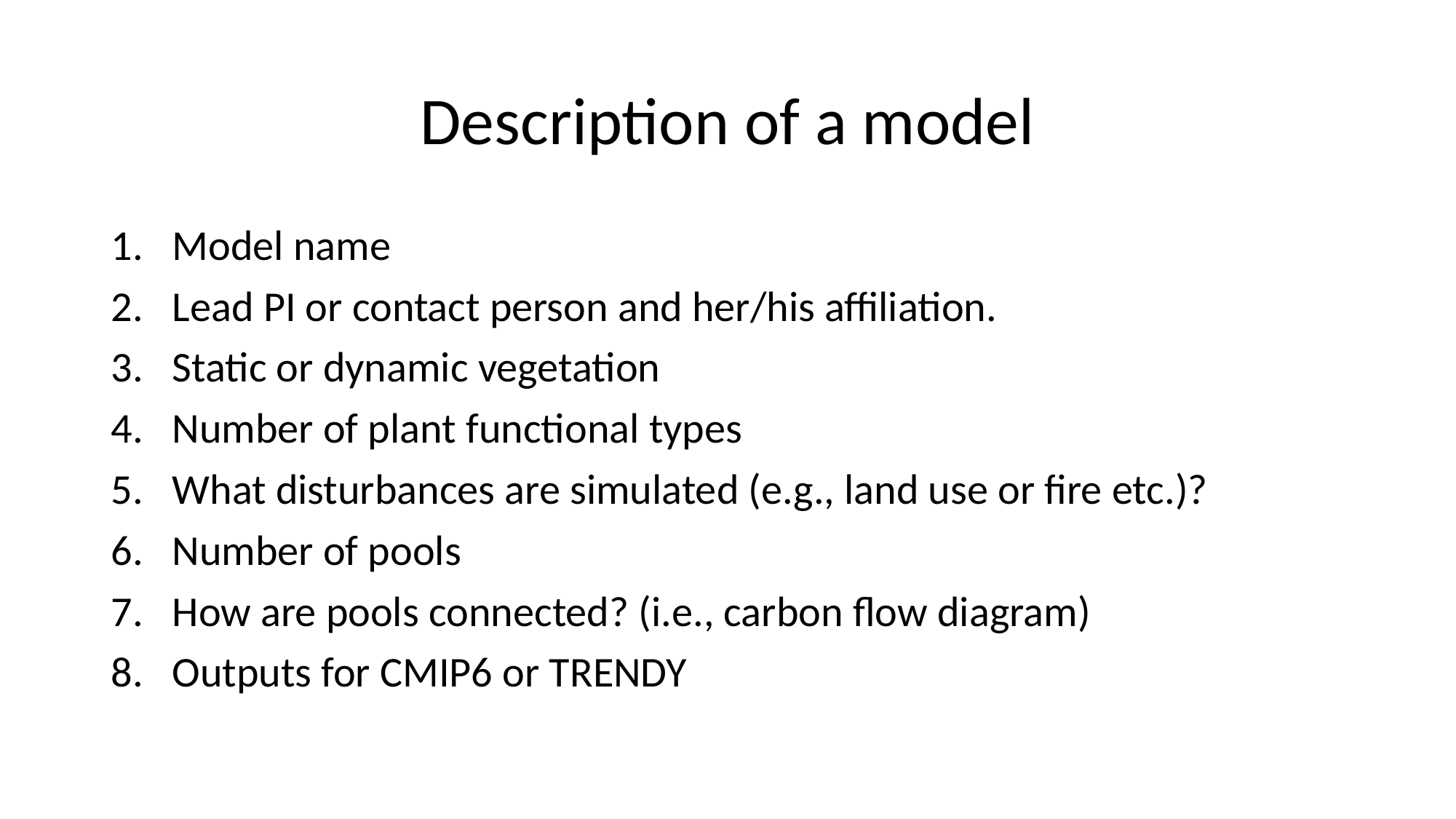

# Description of a model
Model name
Lead PI or contact person and her/his affiliation.
Static or dynamic vegetation
Number of plant functional types
What disturbances are simulated (e.g., land use or fire etc.)?
Number of pools
How are pools connected? (i.e., carbon flow diagram)
Outputs for CMIP6 or TRENDY